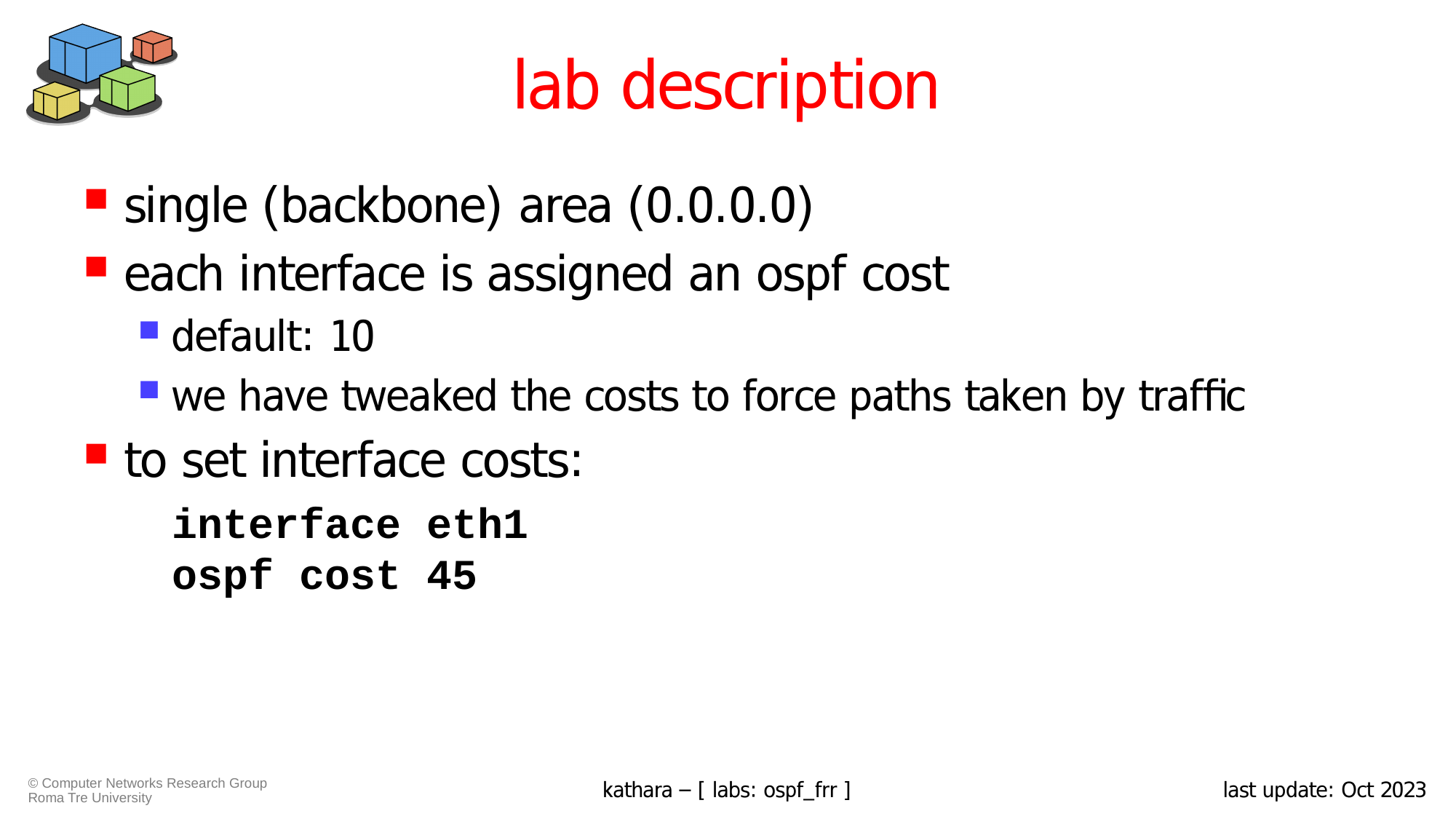

# lab description
single (backbone) area (0.0.0.0)
each interface is assigned an ospf cost
default: 10
we have tweaked the costs to force paths taken by traffic
to set interface costs:
	interface eth1
ospf cost 45
kathara – [ labs: ospf_frr ]
last update: Oct 2023